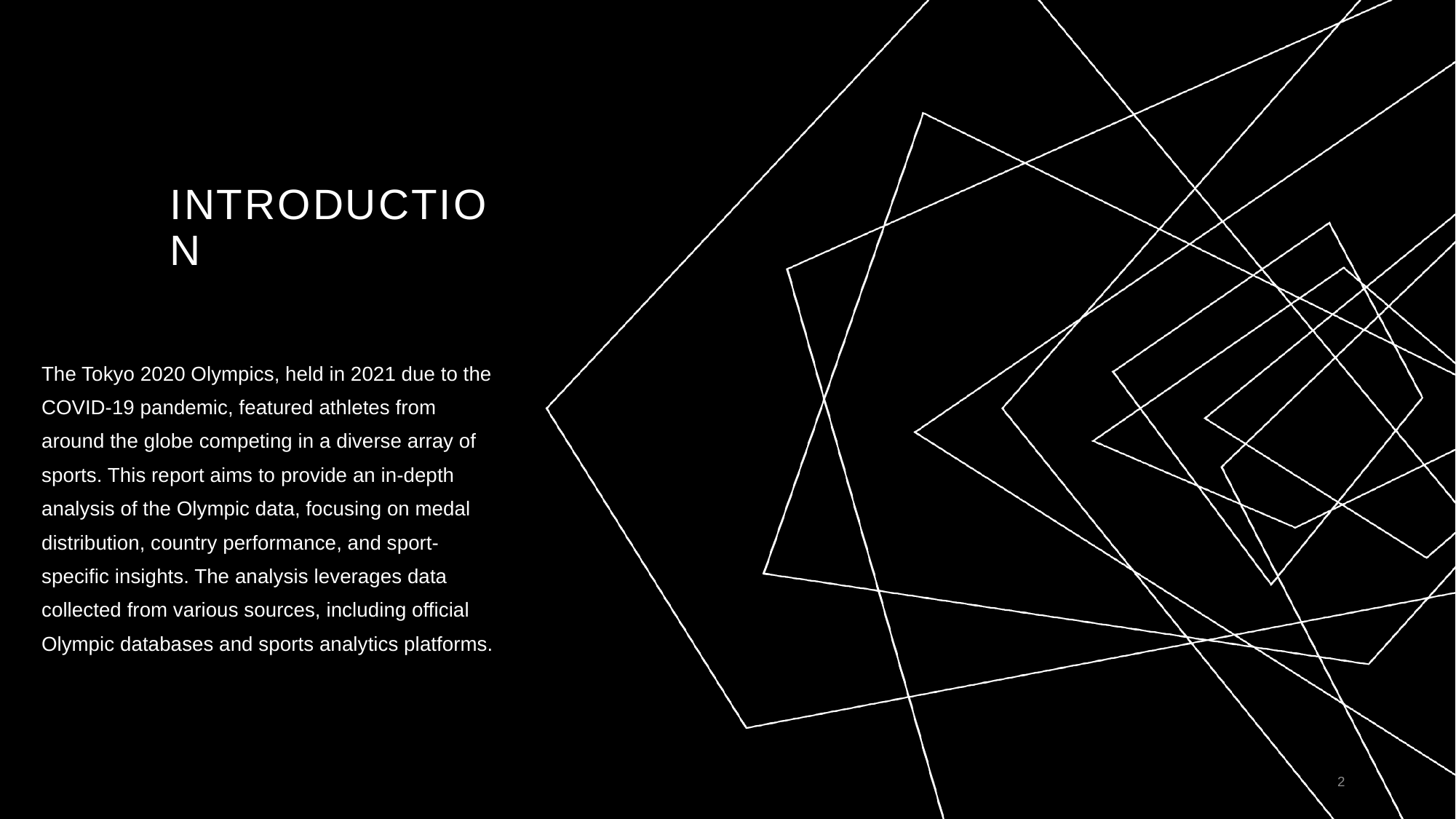

# introduction
The Tokyo 2020 Olympics, held in 2021 due to the COVID-19 pandemic, featured athletes from around the globe competing in a diverse array of sports. This report aims to provide an in-depth analysis of the Olympic data, focusing on medal distribution, country performance, and sport-specific insights. The analysis leverages data collected from various sources, including official Olympic databases and sports analytics platforms.
2